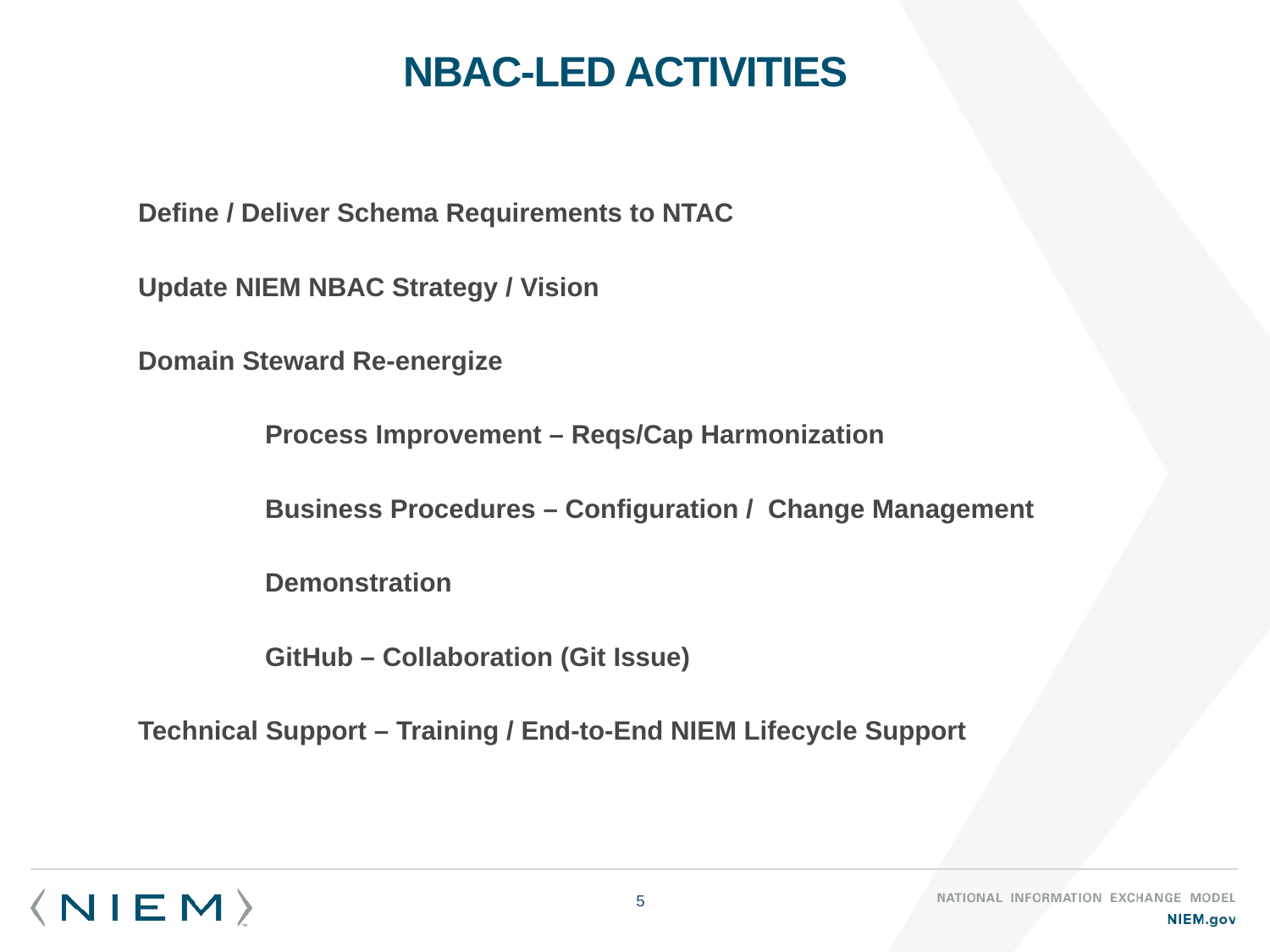

# NBAC-Led ACTIVITIES
Define / Deliver Schema Requirements to NTAC
Update NIEM NBAC Strategy / Vision
Domain Steward Re-energize
	Process Improvement – Reqs/Cap Harmonization
	Business Procedures – Configuration /  Change Management
	Demonstration
	GitHub – Collaboration (Git Issue)
Technical Support – Training / End-to-End NIEM Lifecycle Support
5